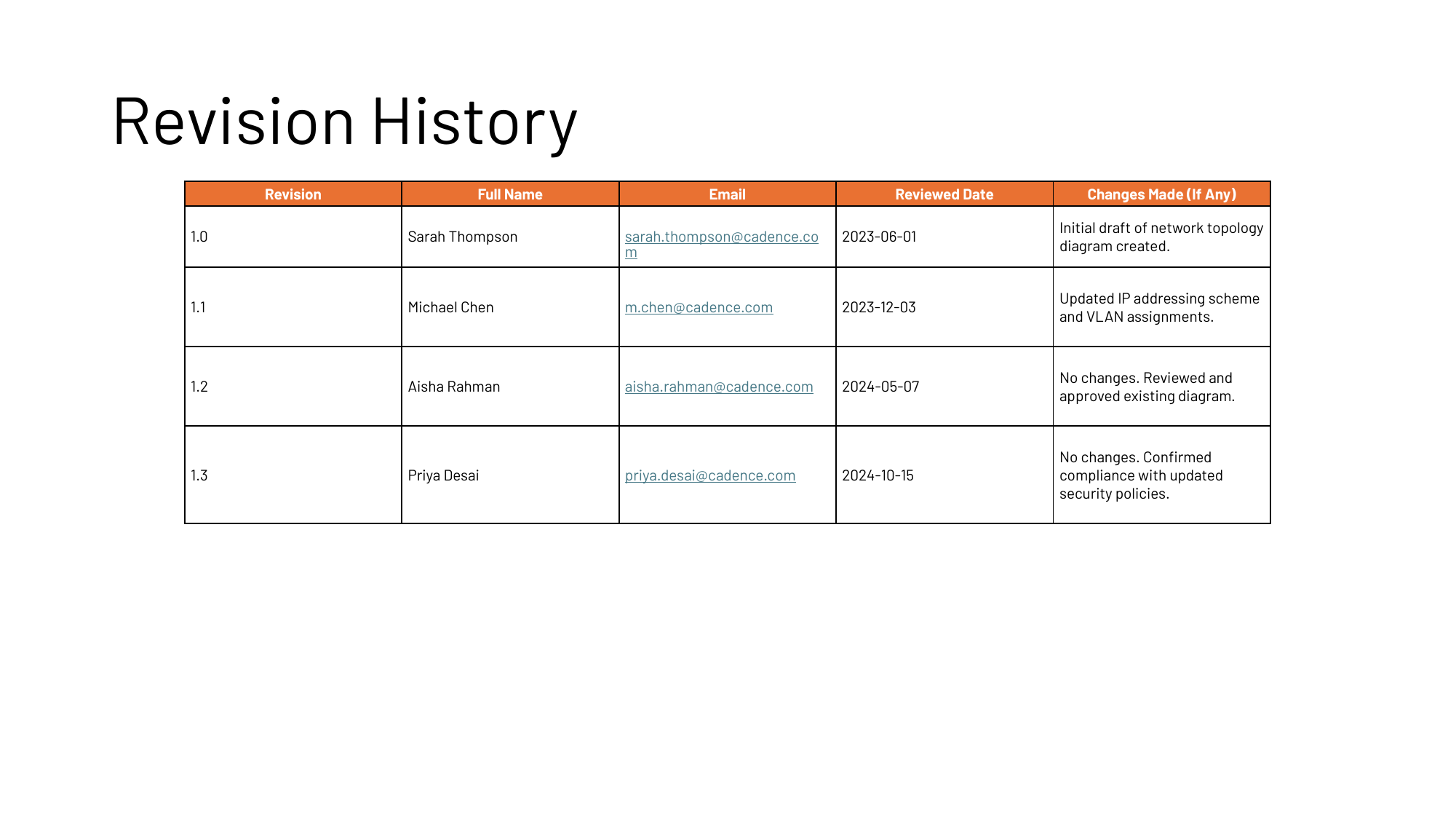

# Revision History
| Revision | Full Name | Email | Reviewed Date | Changes Made (If Any) |
| --- | --- | --- | --- | --- |
| 1.0 | Sarah Thompson | sarah.thompson@cadence.com | 2023-06-01 | Initial draft of network topology diagram created. |
| 1.1 | Michael Chen | m.chen@cadence.com | 2023-12-03 | Updated IP addressing scheme and VLAN assignments. |
| 1.2 | Aisha Rahman | aisha.rahman@cadence.com | 2024-05-07 | No changes. Reviewed and approved existing diagram. |
| 1.3 | Priya Desai | priya.desai@cadence.com | 2024-10-15 | No changes. Confirmed compliance with updated security policies. |